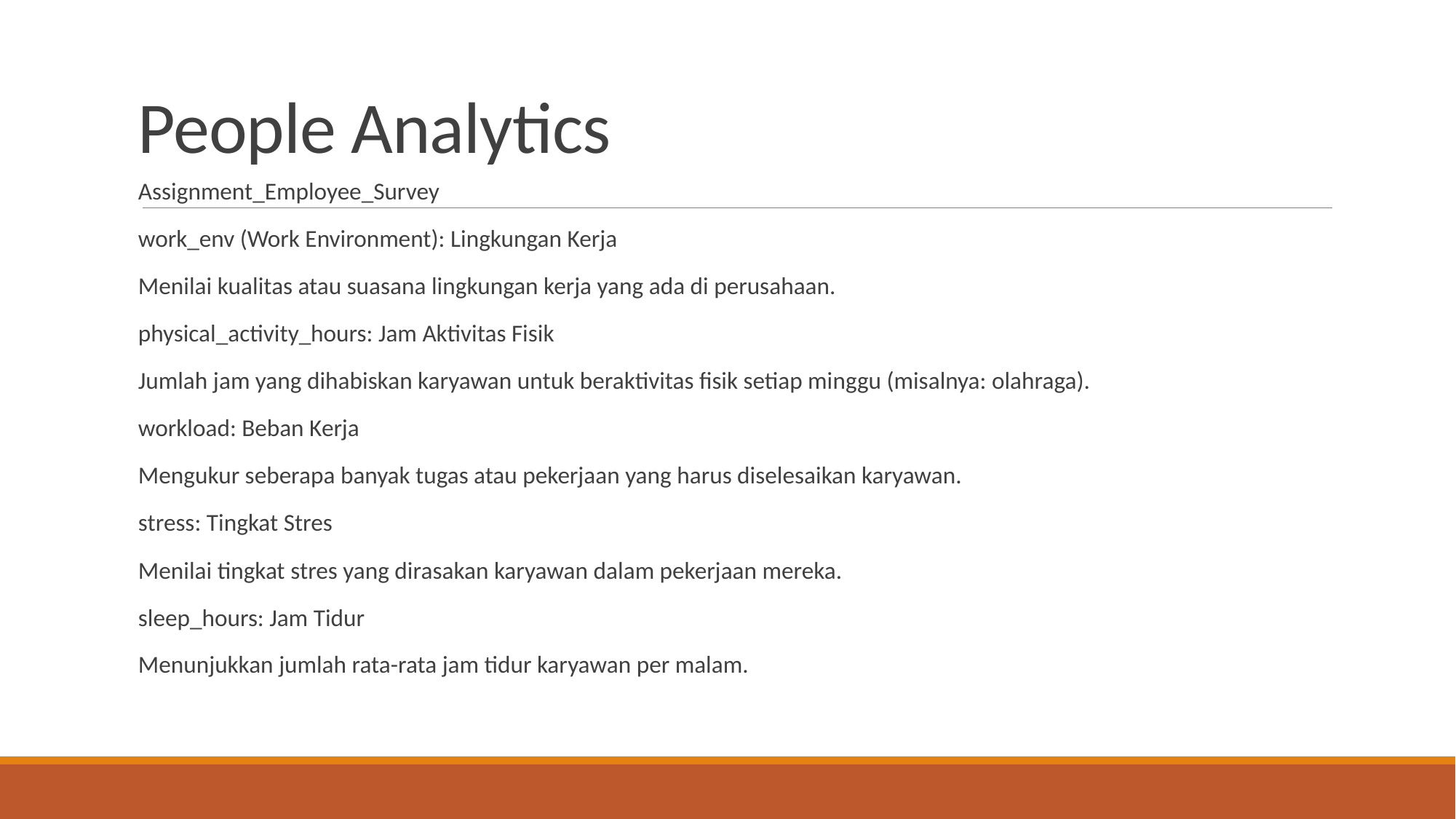

# People Analytics
Assignment_Employee_Survey
work_env (Work Environment): Lingkungan Kerja
Menilai kualitas atau suasana lingkungan kerja yang ada di perusahaan.
physical_activity_hours: Jam Aktivitas Fisik
Jumlah jam yang dihabiskan karyawan untuk beraktivitas fisik setiap minggu (misalnya: olahraga).
workload: Beban Kerja
Mengukur seberapa banyak tugas atau pekerjaan yang harus diselesaikan karyawan.
stress: Tingkat Stres
Menilai tingkat stres yang dirasakan karyawan dalam pekerjaan mereka.
sleep_hours: Jam Tidur
Menunjukkan jumlah rata-rata jam tidur karyawan per malam.